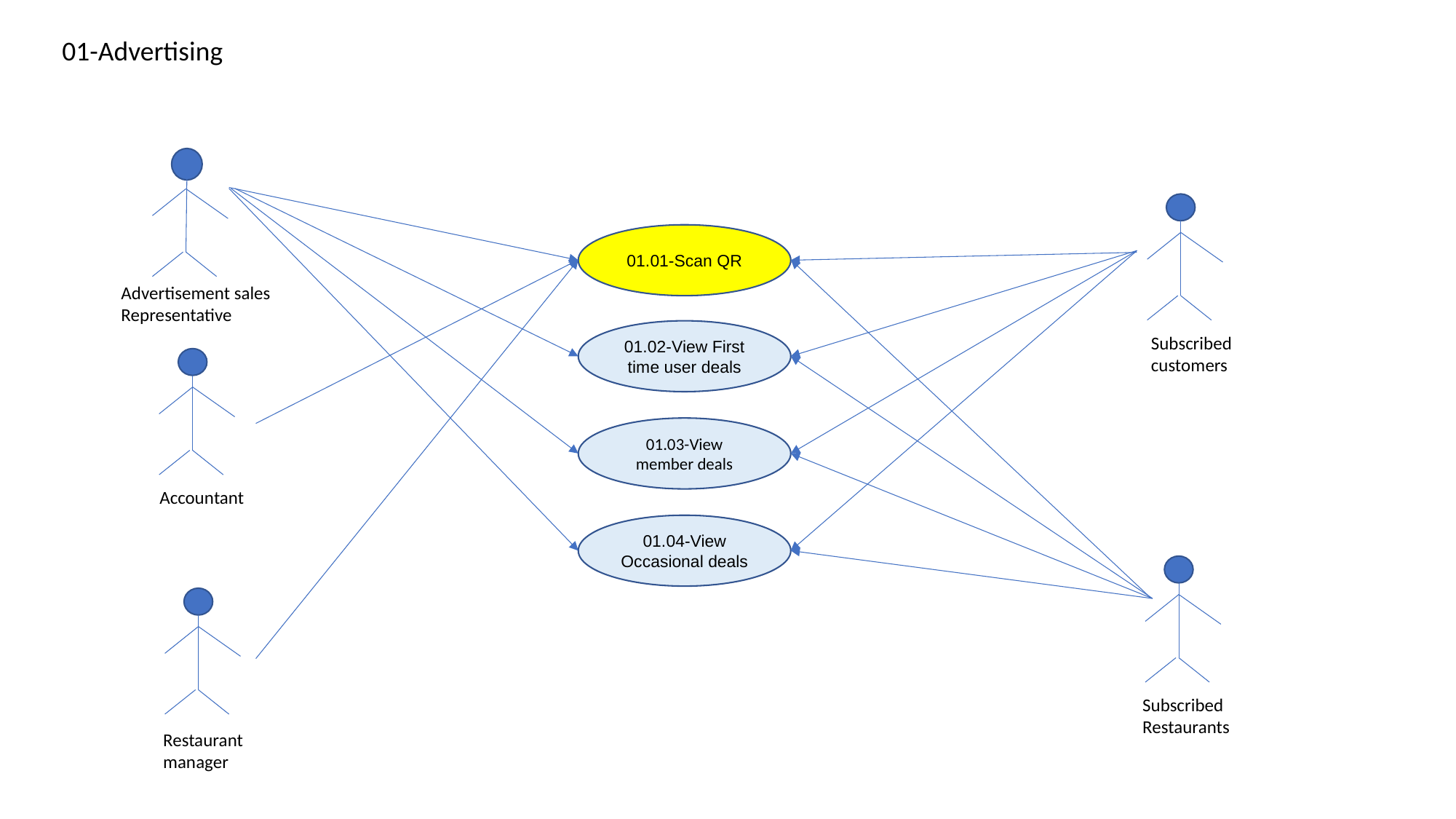

01-Advertising

01.01-Scan QR
Advertisement sales Representative
01.02-View First time user deals
Subscribed customers

01.03-View member deals
Accountant
01.04-View Occasional deals

Subscribed Restaurants
Restaurant manager